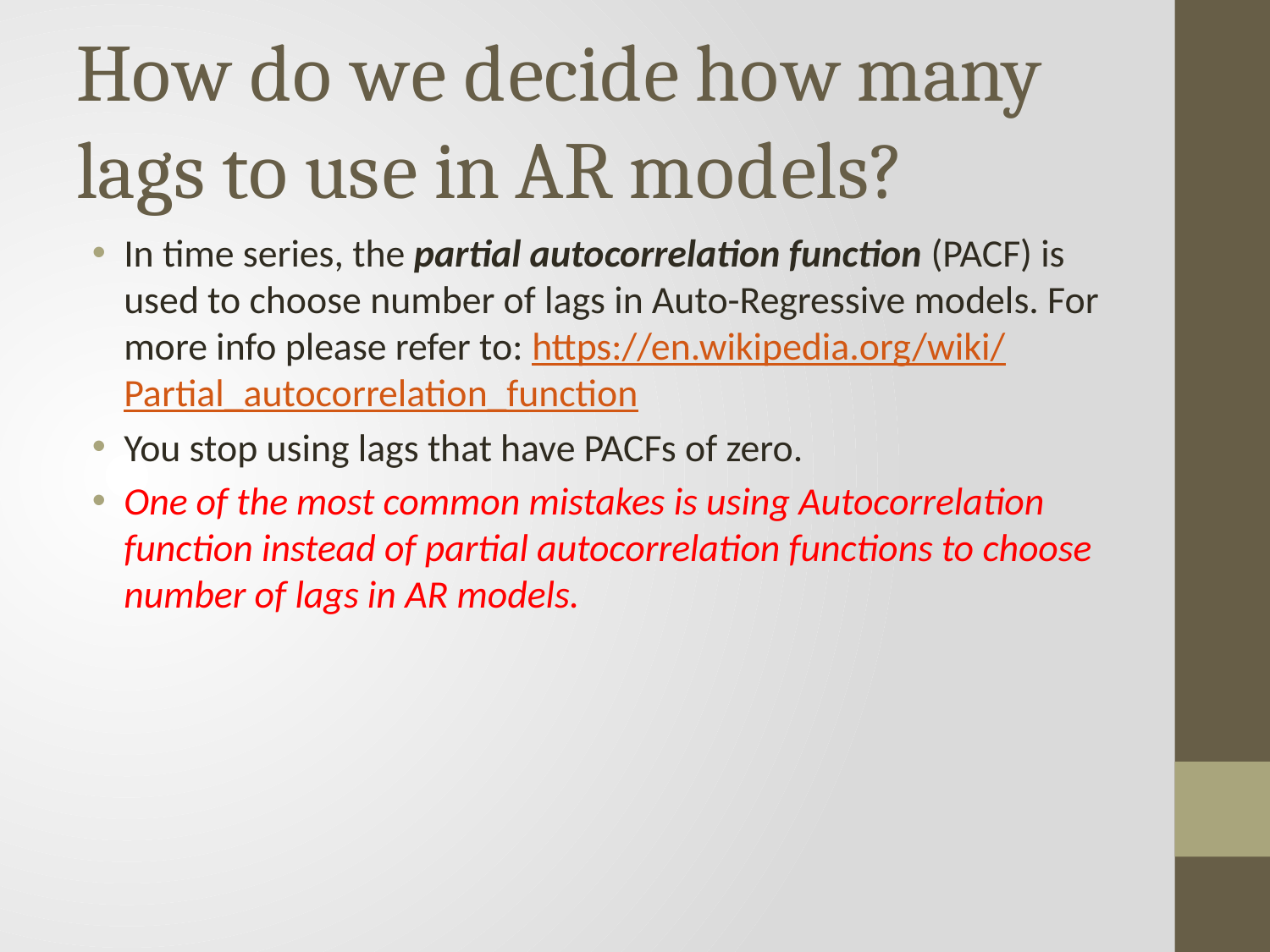

# How do we decide how many lags to use in AR models?
In time series, the partial autocorrelation function (PACF) is used to choose number of lags in Auto-Regressive models. For more info please refer to: https://en.wikipedia.org/wiki/Partial_autocorrelation_function
You stop using lags that have PACFs of zero.
One of the most common mistakes is using Autocorrelation function instead of partial autocorrelation functions to choose number of lags in AR models.